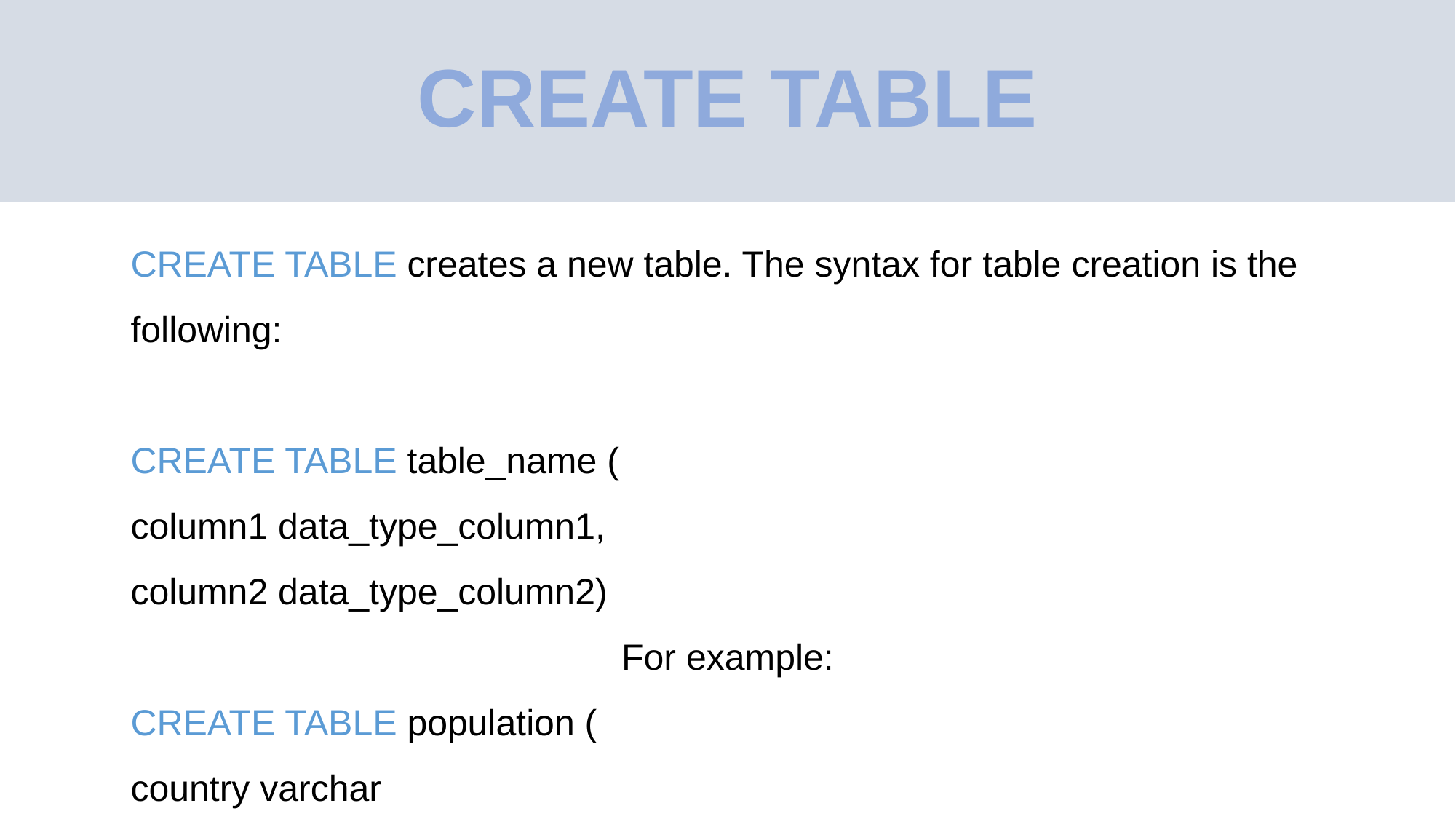

# CREATE TABLE
CREATE TABLE creates a new table. The syntax for table creation is the following:

CREATE TABLE table_name (
column1 data_type_column1,
column2 data_type_column2)
For example:
CREATE TABLE population (
country varchar
population int)